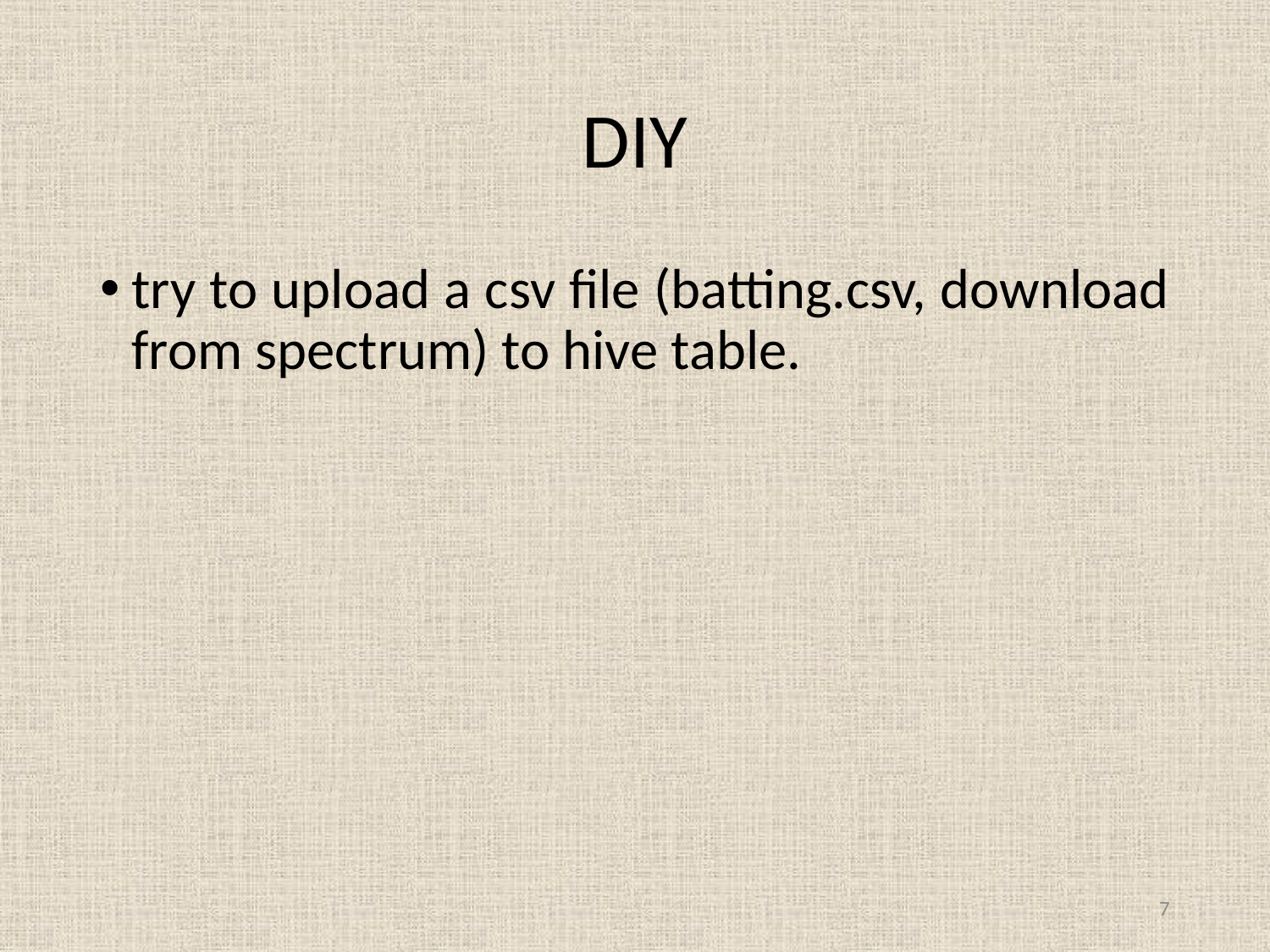

# DIY
try to upload a csv file (batting.csv, download from spectrum) to hive table.

7